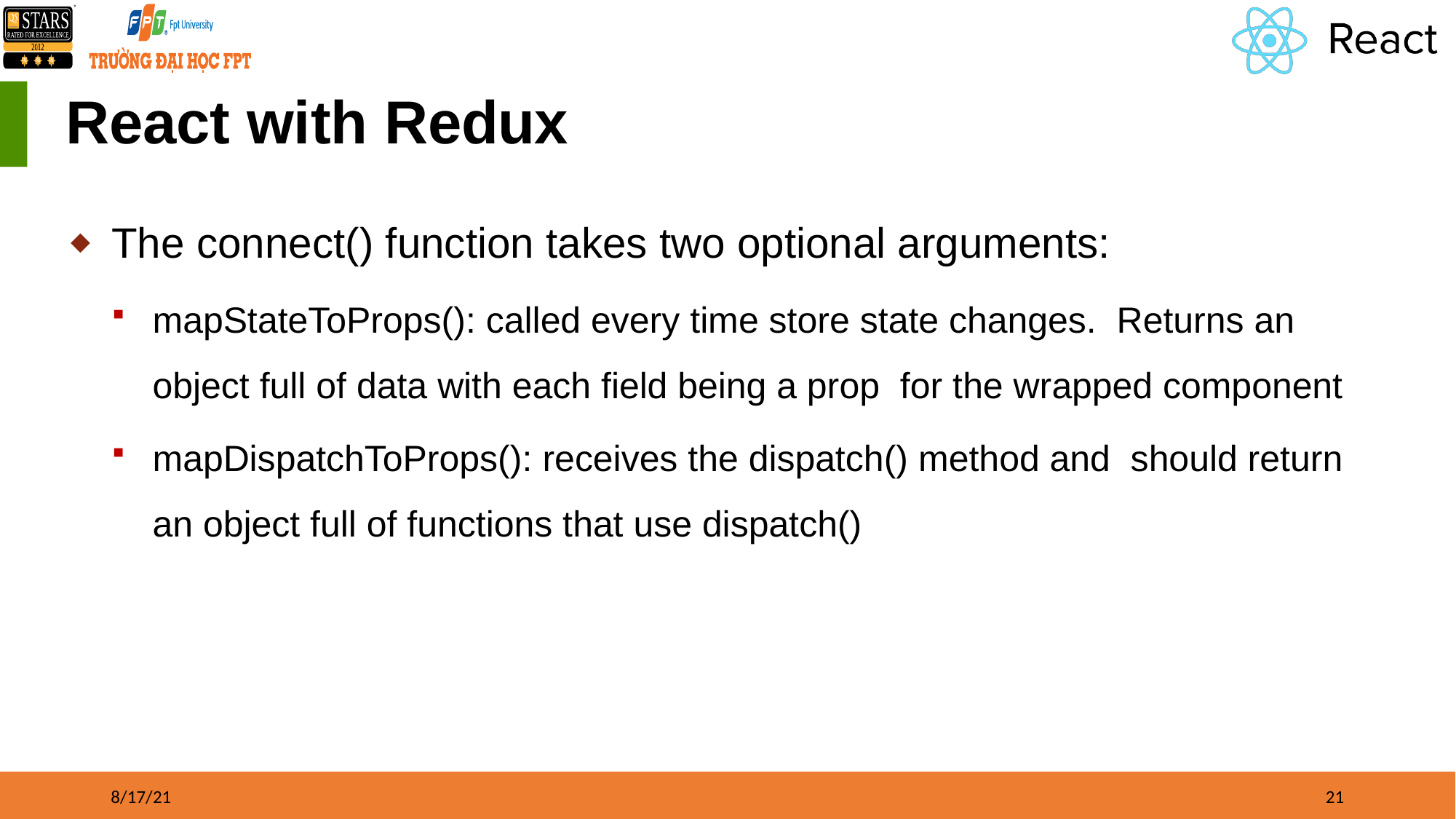

# React with Redux
The connect() function takes two optional arguments:
mapStateToProps(): called every time store state changes.  Returns an object full of data with each field being a prop  for the wrapped component
mapDispatchToProps(): receives the dispatch() method and  should return an object full of functions that use dispatch()
8/17/21
21